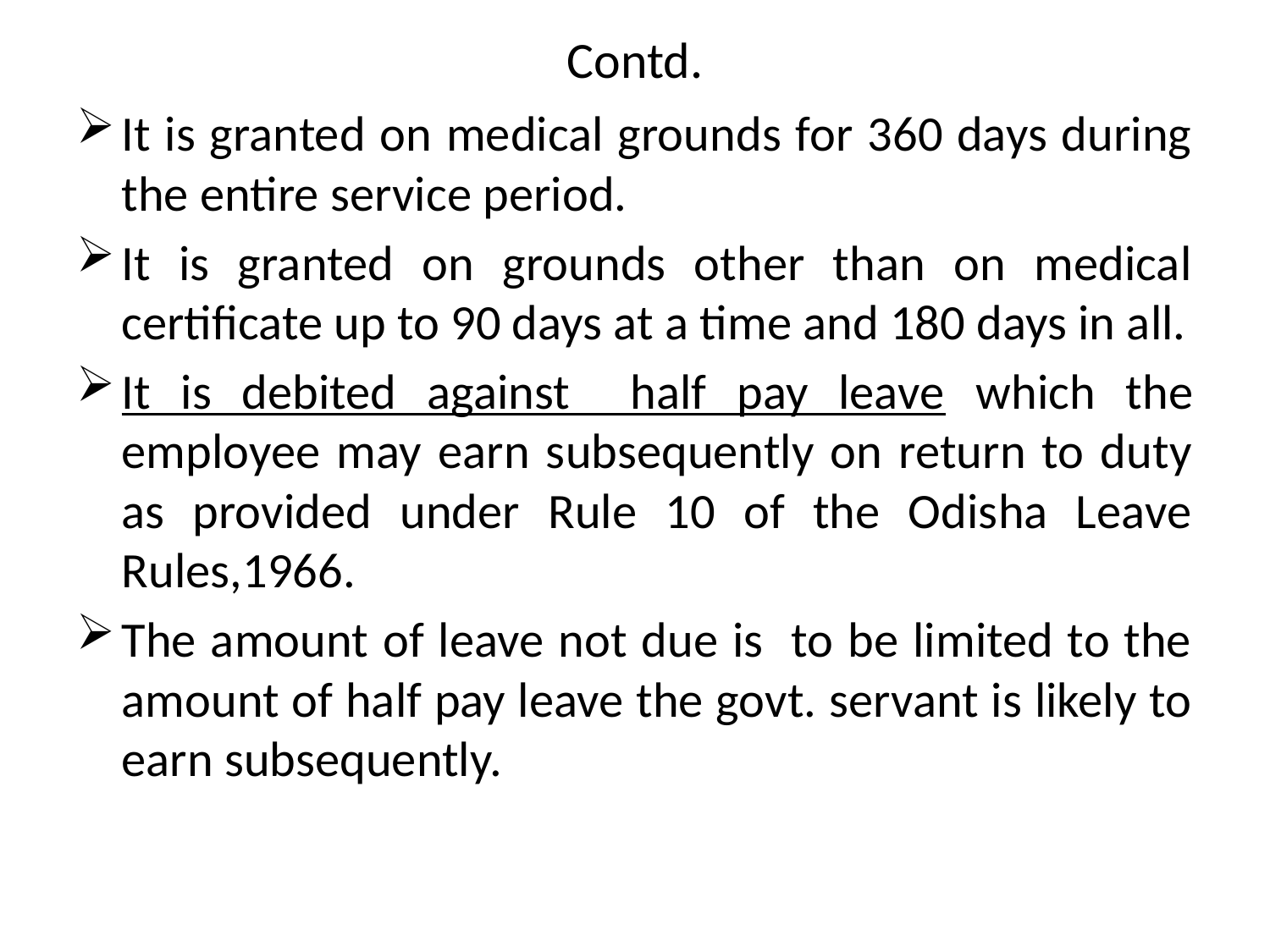

# Contd.
It is granted on medical grounds for 360 days during the entire service period.
It is granted on grounds other than on medical certificate up to 90 days at a time and 180 days in all.
It is debited against  half pay leave which the employee may earn subsequently on return to duty as provided under Rule 10 of the Odisha Leave Rules,1966.
The amount of leave not due is  to be limited to the amount of half pay leave the govt. servant is likely to earn subsequently.